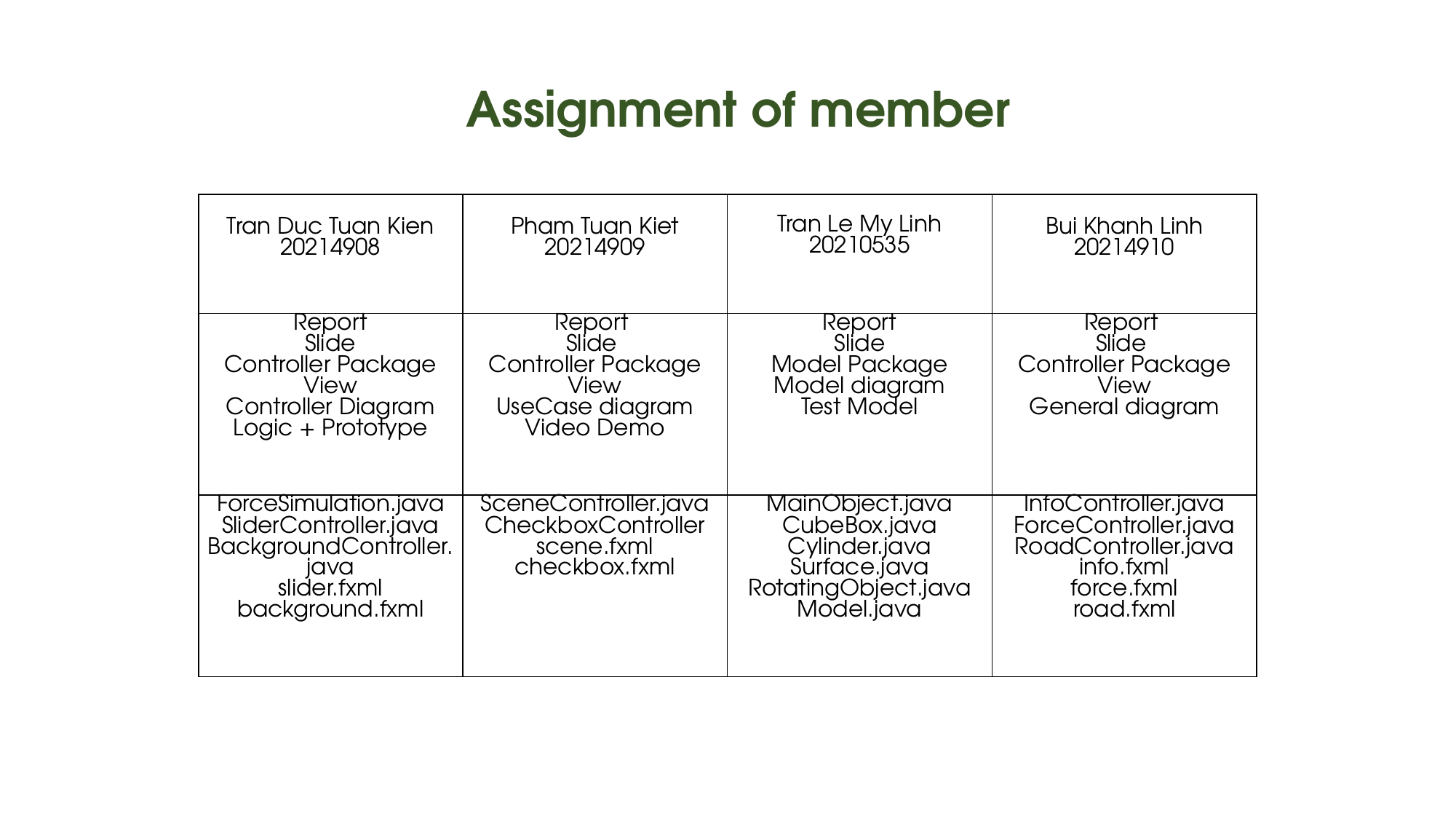

Assignment of member
| Tran Duc Tuan Kien 20214908 | Pham Tuan Kiet 20214909 | Tran Le My Linh 20210535 | Bui Khanh Linh 20214910 |
| --- | --- | --- | --- |
| Report Slide Controller Package View Controller Diagram Logic + Prototype | Report Slide Controller Package View UseCase diagram Video Demo | Report Slide Model Package Model diagram Test Model | Report Slide Controller Package View General diagram |
| ForceSimulation.java SliderController.java BackgroundController.java slider.fxml background.fxml | SceneController.java CheckboxController scene.fxml checkbox.fxml | MainObject.java CubeBox.java Cylinder.java Surface.java RotatingObject.java Model.java | InfoController.java ForceController.java RoadController.java info.fxml force.fxml road.fxml |